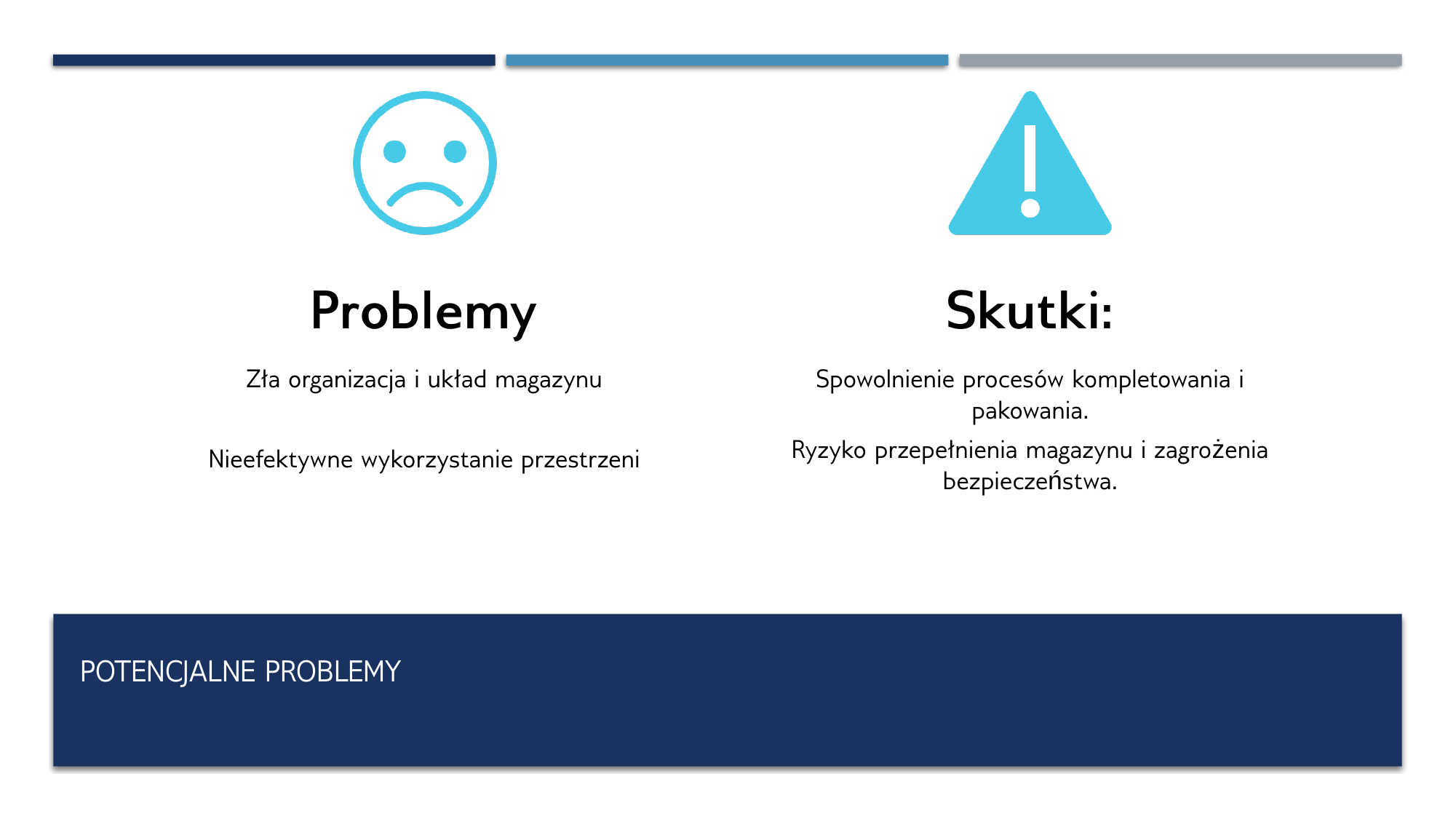

Problemy
Zła organizacja i układ magazynu

Nieefektywne wykorzystanie przestrzeni
Skutki:
Spowolnienie procesów kompletowania i pakowania.
Ryzyko przepełnienia magazynu i zagrożenia bezpieczeństwa.

# Potencjalne problemy